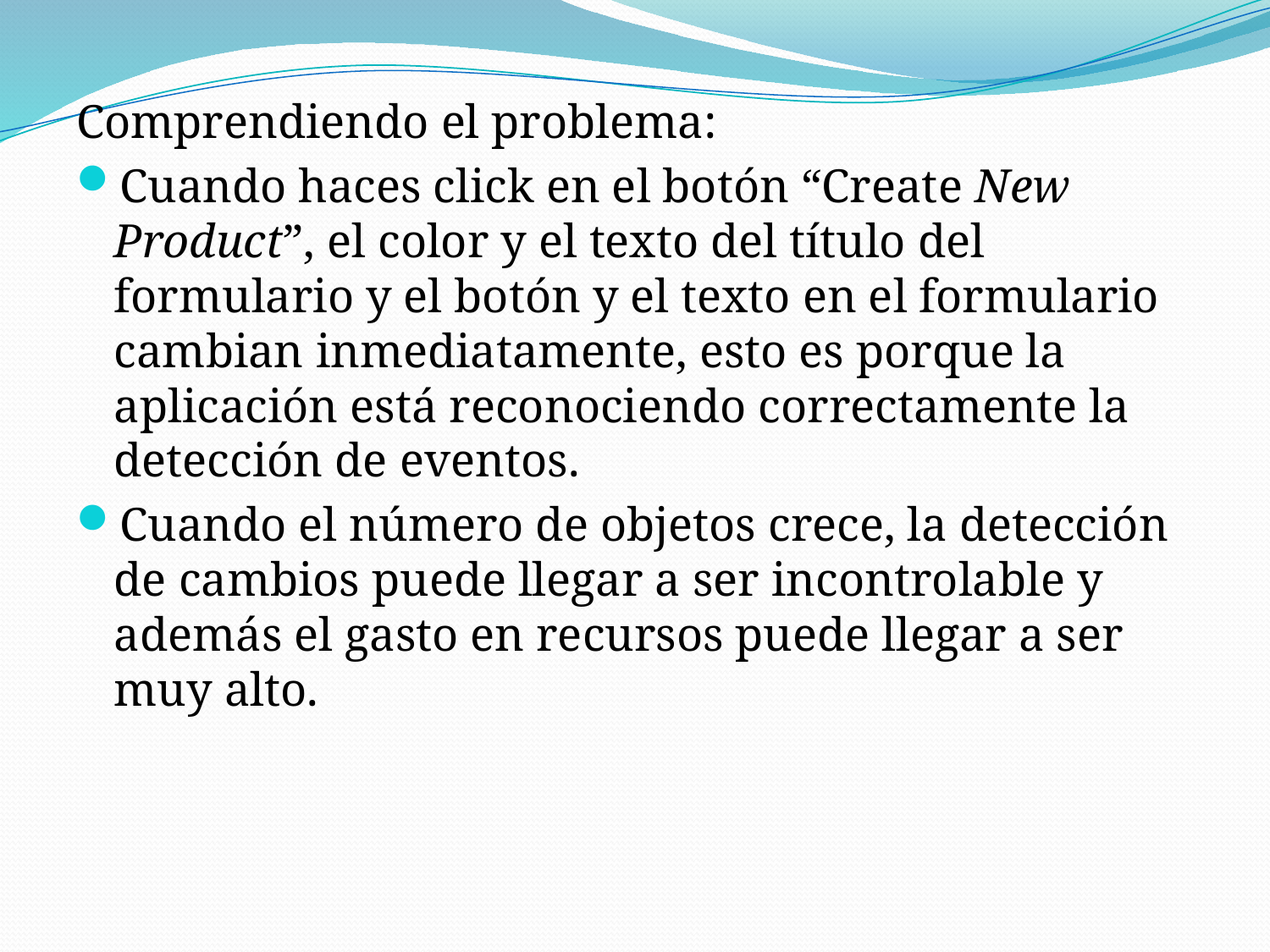

Comprendiendo el problema:
Cuando haces click en el botón “Create New Product”, el color y el texto del título del formulario y el botón y el texto en el formulario cambian inmediatamente, esto es porque la aplicación está reconociendo correctamente la detección de eventos.
Cuando el número de objetos crece, la detección de cambios puede llegar a ser incontrolable y además el gasto en recursos puede llegar a ser muy alto.